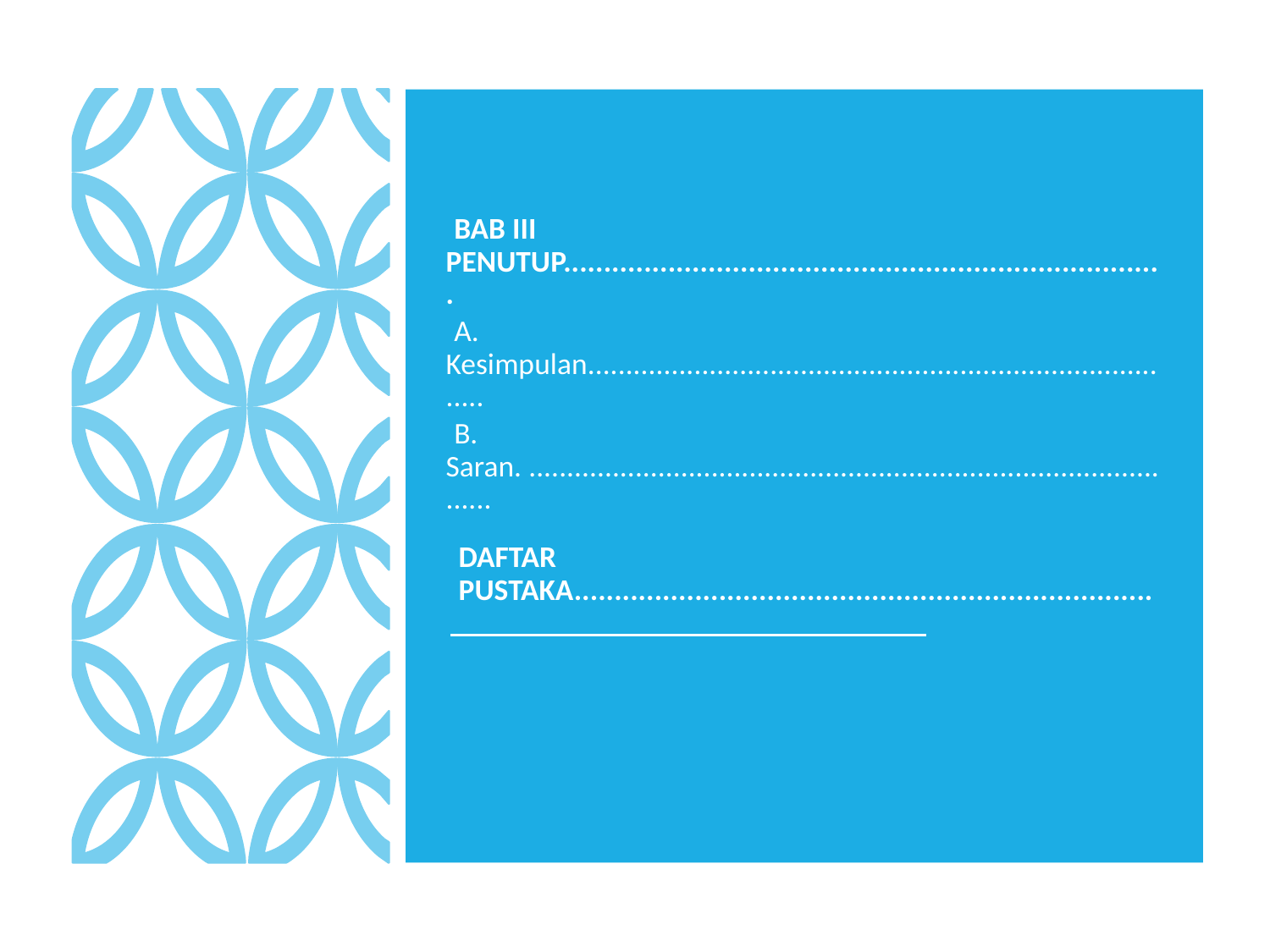

BAB III PENUTUP...........................................................................
A. Kesimpulan................................................................................
B. Saran. .........................................................................................
DAFTAR PUSTAKA........................................................................

#